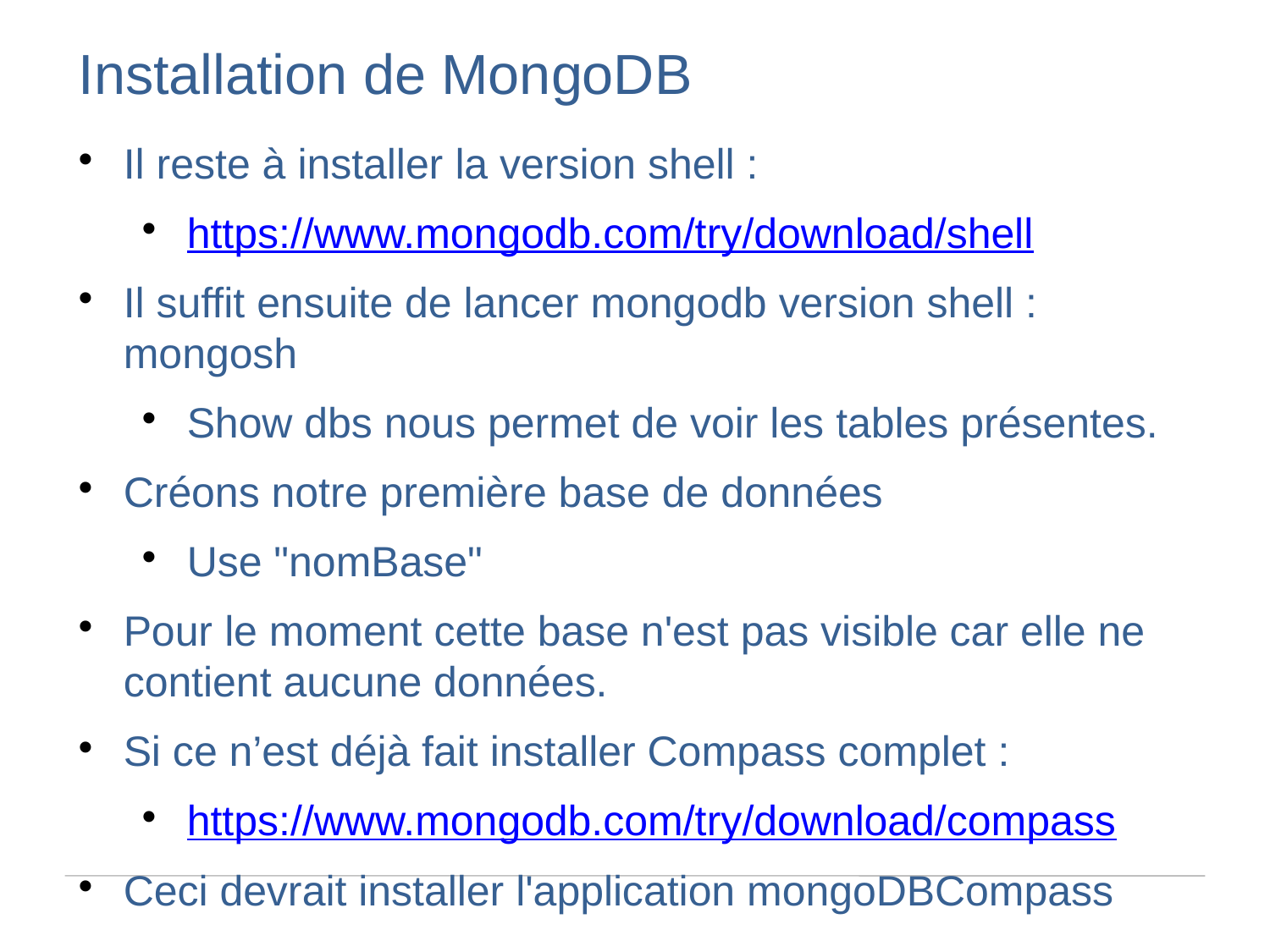

Installation de MongoDB

Il reste à installer la version shell :
https://www.mongodb.com/try/download/shell
Il suffit ensuite de lancer mongodb version shell : mongosh
Show dbs nous permet de voir les tables présentes.
Créons notre première base de données
Use "nomBase"
Pour le moment cette base n'est pas visible car elle ne contient aucune données.
Si ce n’est déjà fait installer Compass complet :
https://www.mongodb.com/try/download/compass
Ceci devrait installer l'application mongoDBCompass